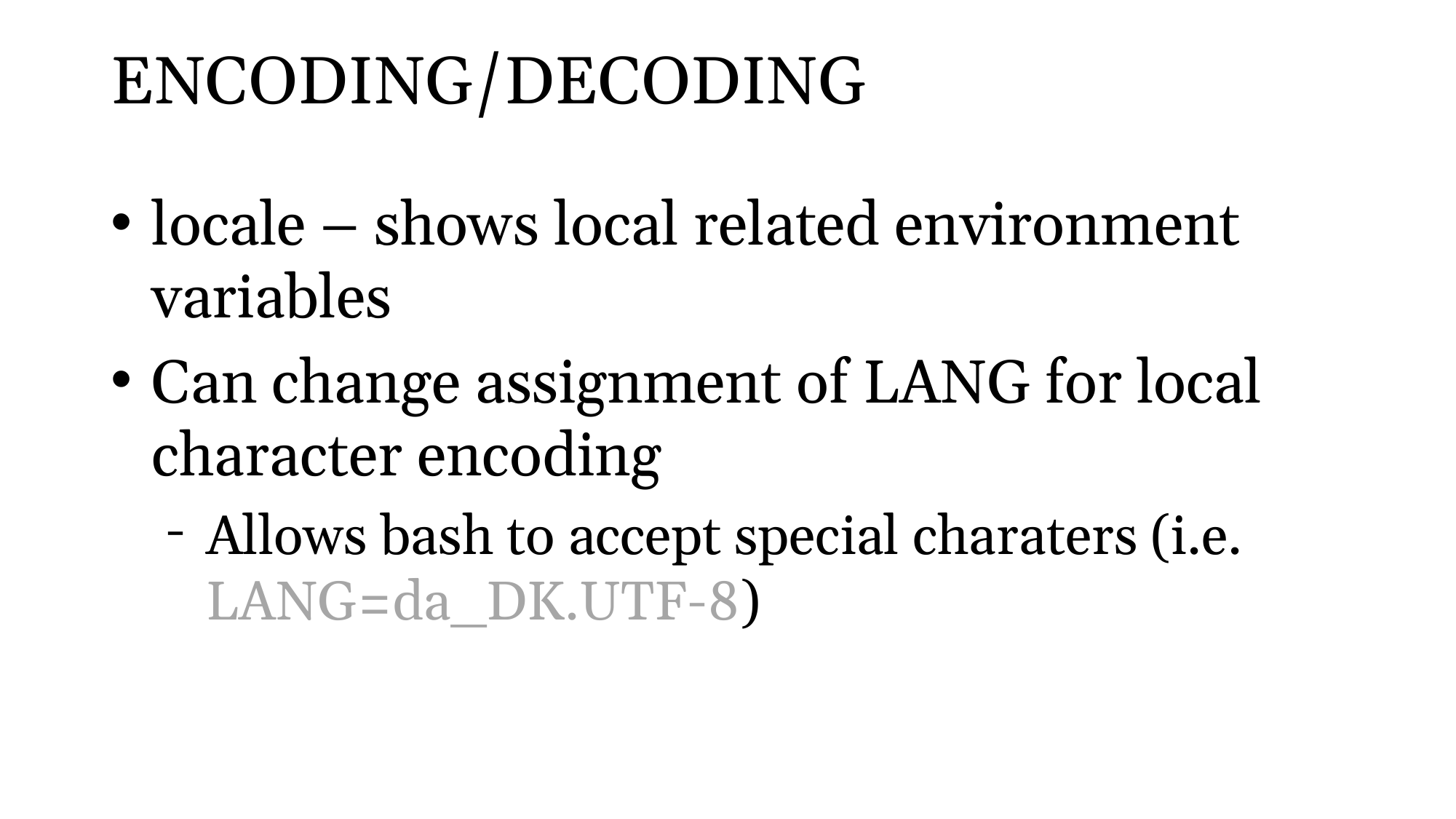

# ENCODING/DECODING
locale – shows local related environment variables
Can change assignment of LANG for local character encoding
Allows bash to accept special charaters (i.e. LANG=da_DK.UTF-8)